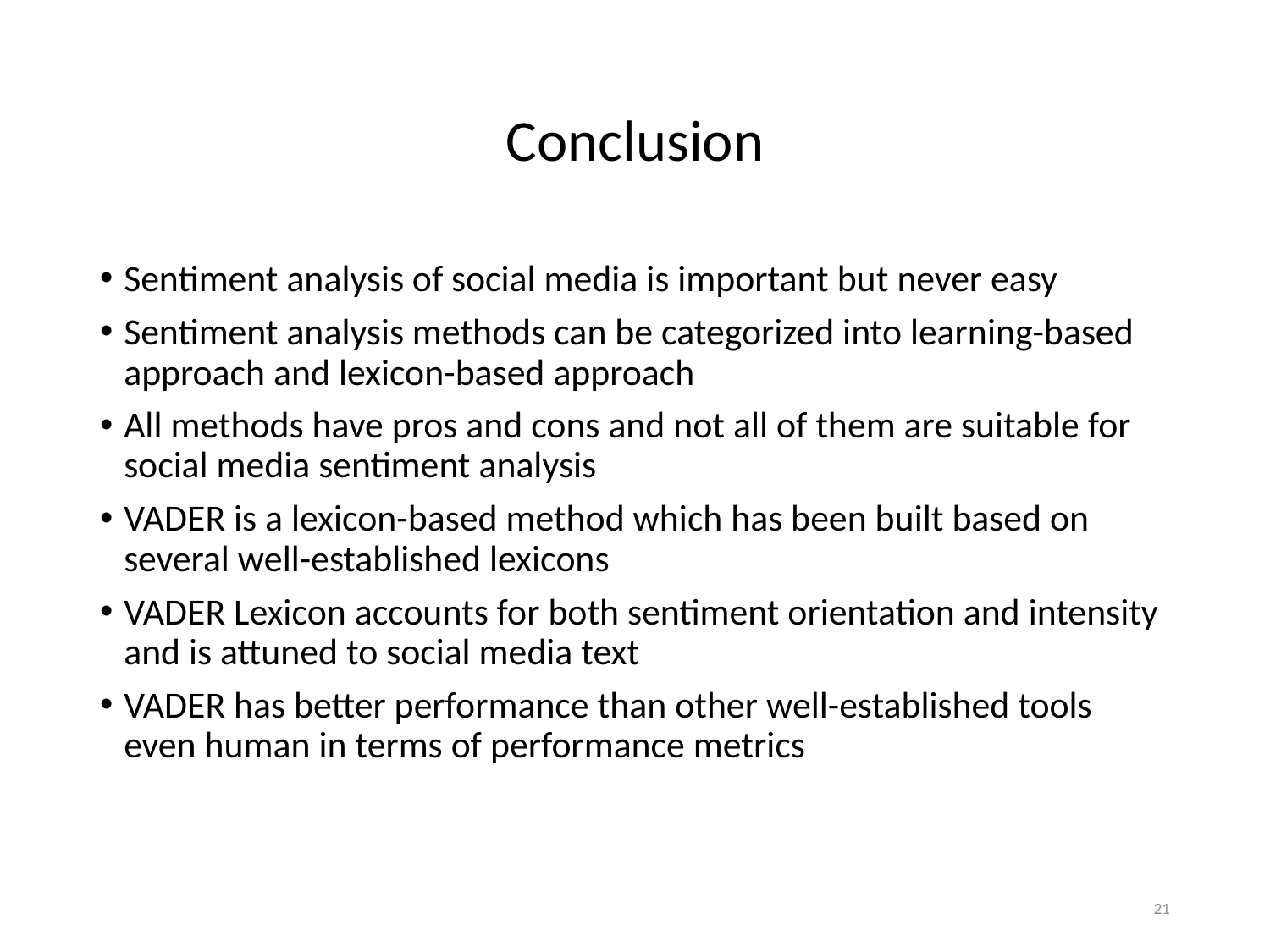

# Conclusion
Sentiment analysis of social media is important but never easy
Sentiment analysis methods can be categorized into learning-based approach and lexicon-based approach
All methods have pros and cons and not all of them are suitable for social media sentiment analysis
VADER is a lexicon-based method which has been built based on several well-established lexicons
VADER Lexicon accounts for both sentiment orientation and intensity and is attuned to social media text
VADER has better performance than other well-established tools even human in terms of performance metrics
21